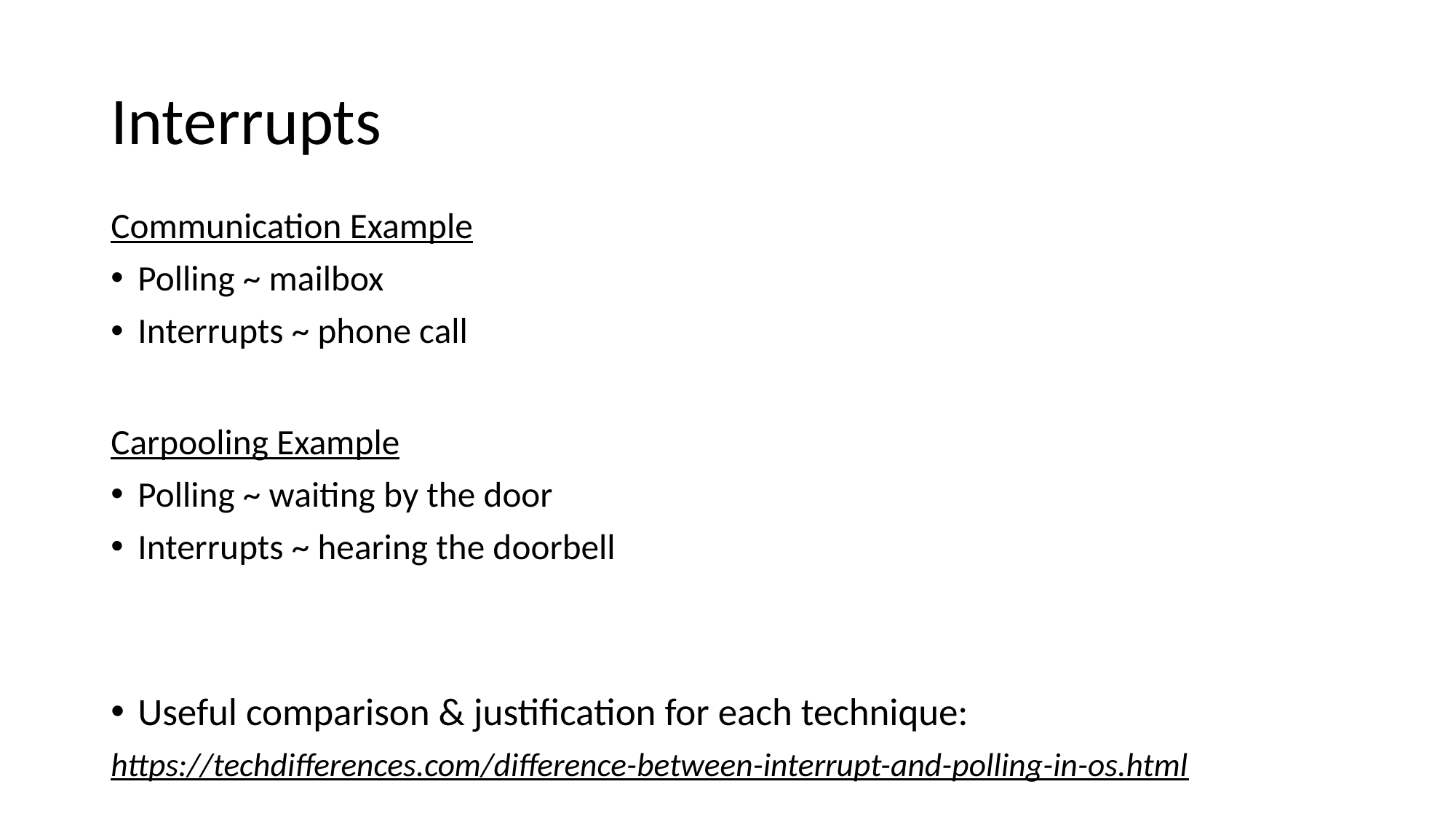

# Interrupts
Communication Example
Polling ~ mailbox
Interrupts ~ phone call

Carpooling Example
Polling ~ waiting by the door
Interrupts ~ hearing the doorbell

Useful comparison & justification for each technique:
https://techdifferences.com/difference-between-interrupt-and-polling-in-os.html